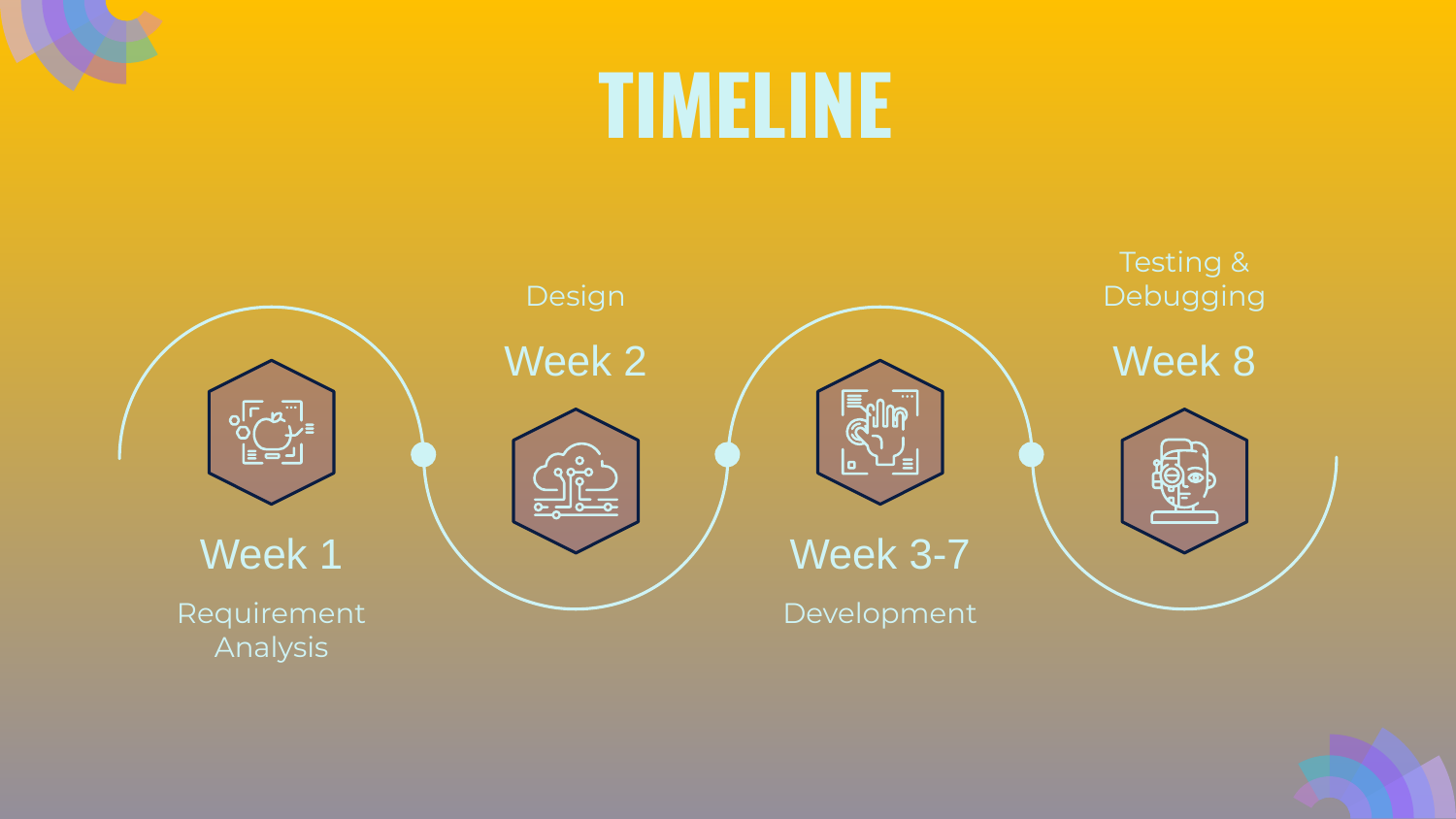

# TIMELINE
Design
Testing & Debugging

Week 2
Week 8

Week 1
Week 3-7
Requirement Analysis
Development